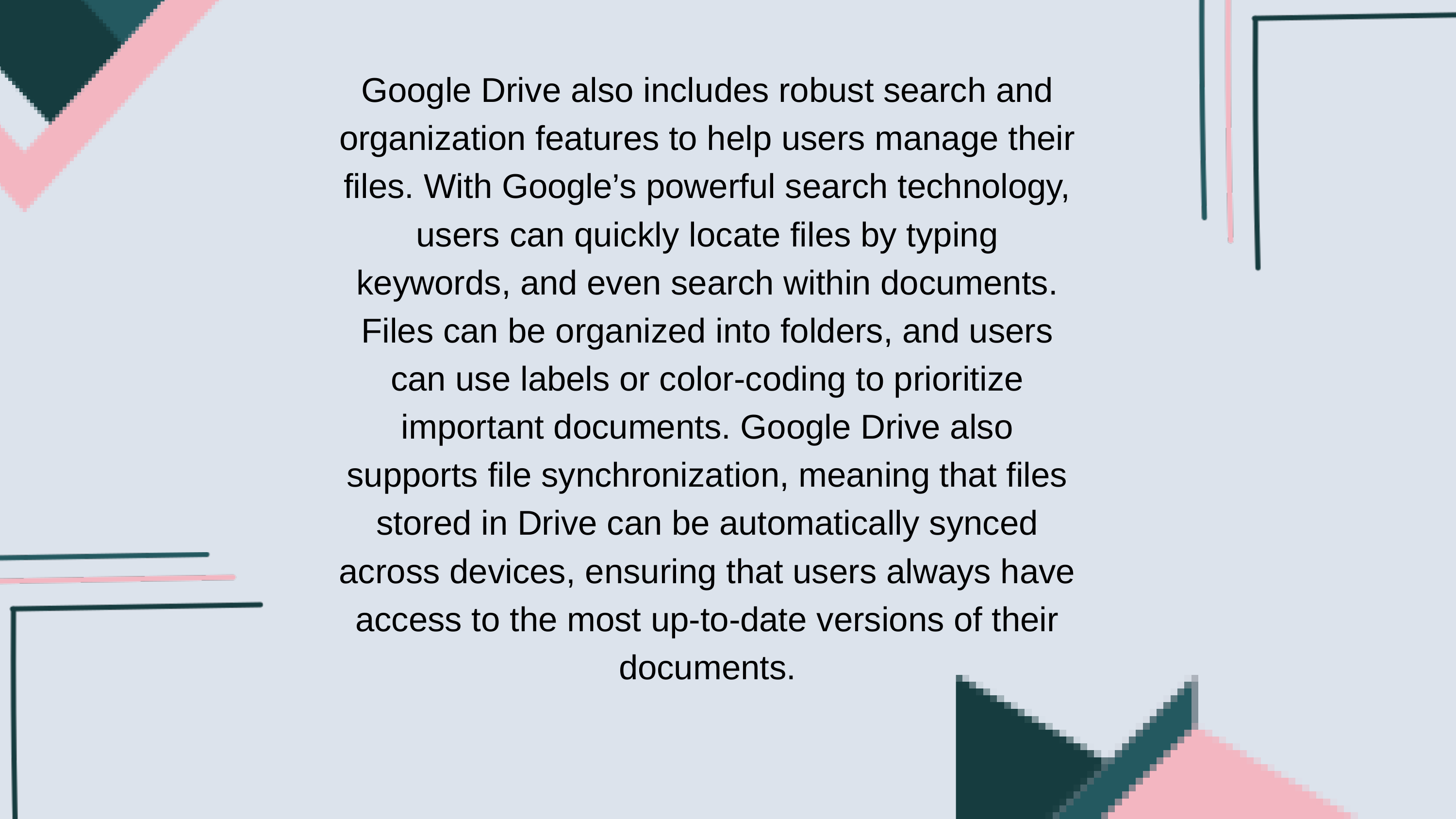

Google Drive also includes robust search and organization features to help users manage their files. With Google’s powerful search technology, users can quickly locate files by typing keywords, and even search within documents. Files can be organized into folders, and users can use labels or color-coding to prioritize important documents. Google Drive also supports file synchronization, meaning that files stored in Drive can be automatically synced across devices, ensuring that users always have access to the most up-to-date versions of their documents.